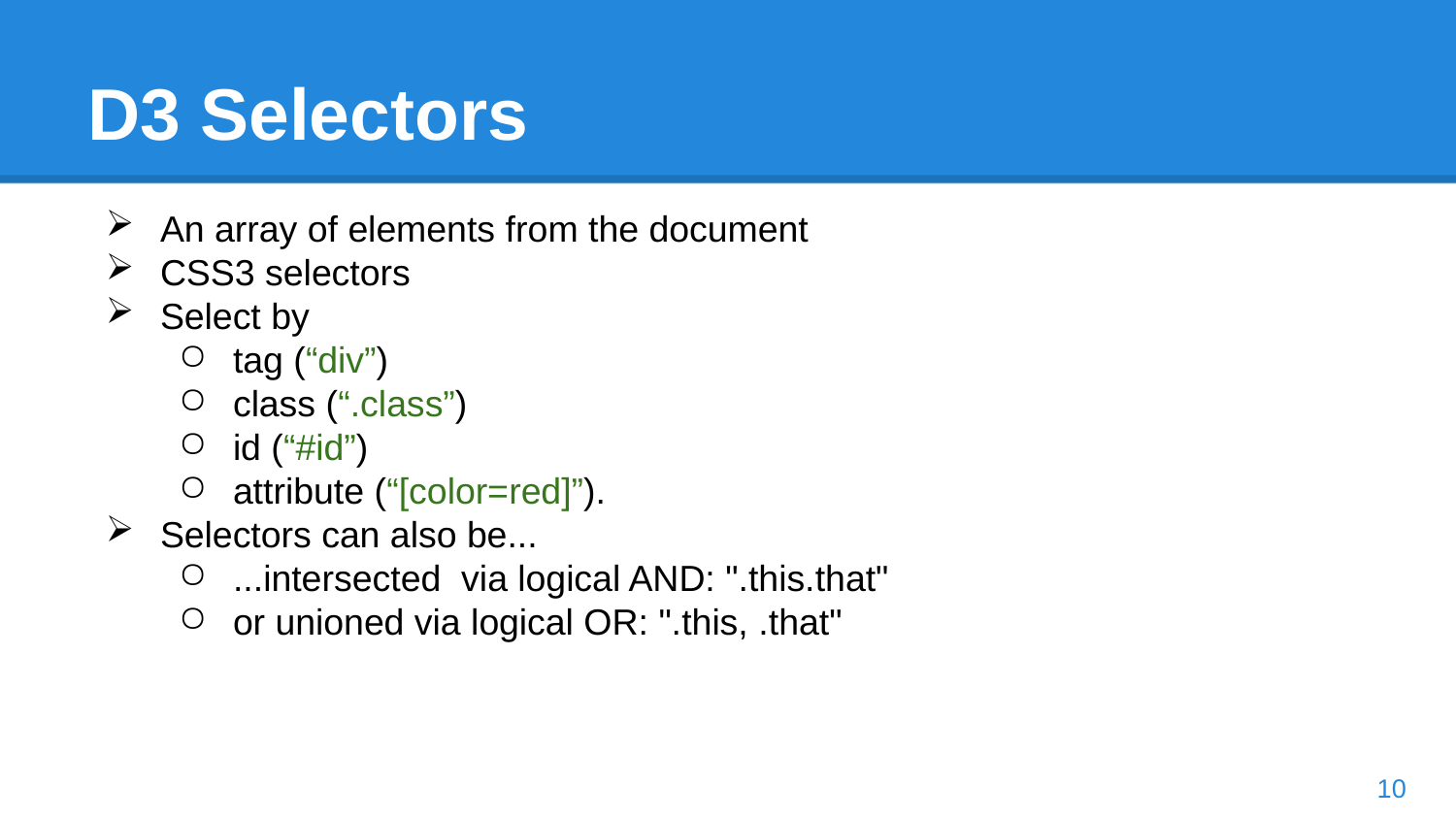

# D3 Selectors
An array of elements from the document
CSS3 selectors
Select by
tag (“div”)
class (“.class”)
id (“#id”)
attribute (“[color=red]”).
Selectors can also be...
...intersected  via logical AND: ".this.that"
or unioned via logical OR: ".this, .that"

10